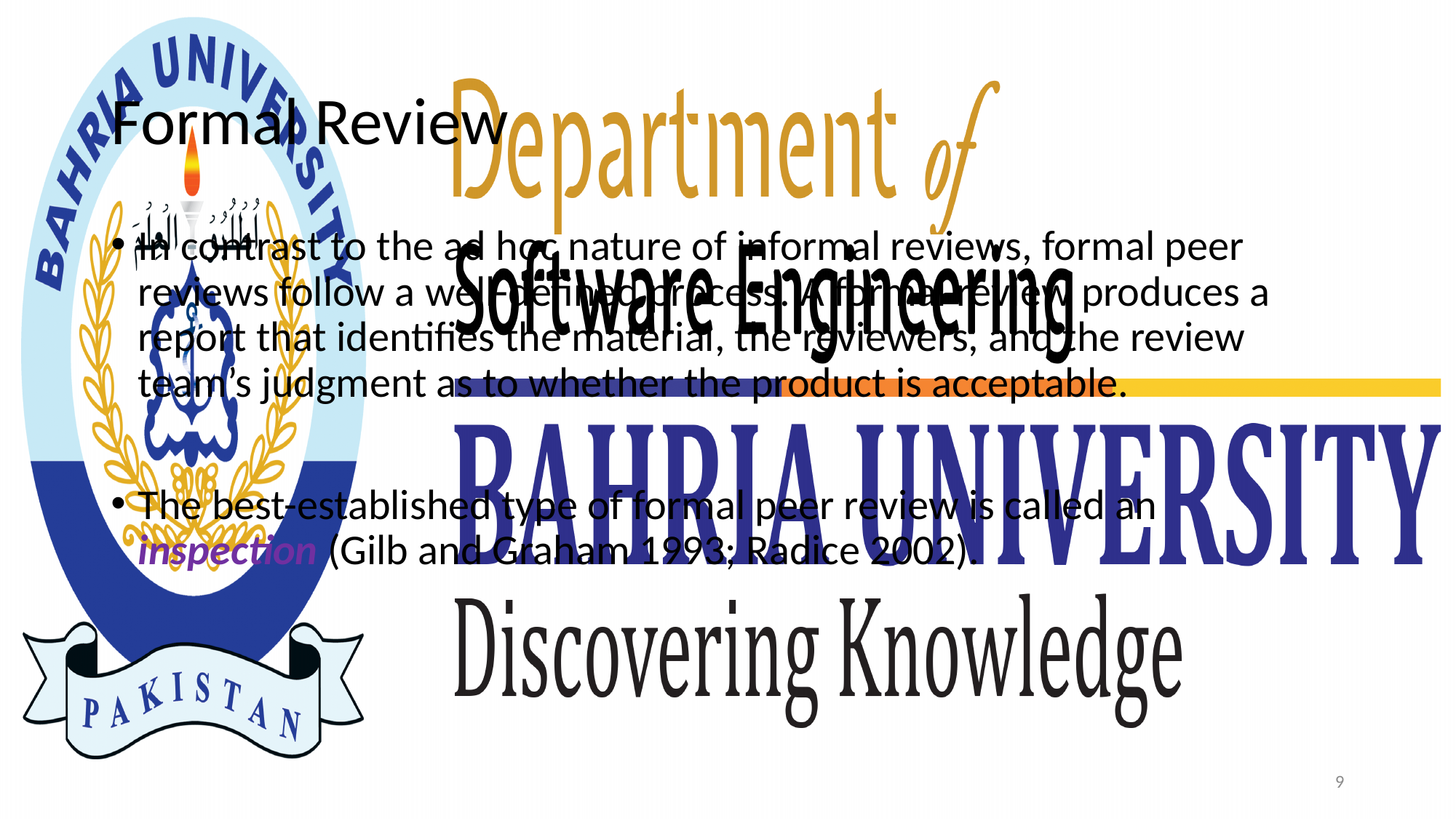

# Formal Review
In contrast to the ad hoc nature of informal reviews, formal peer reviews follow a well-defined process. A formal review produces a report that identifies the material, the reviewers, and the review team’s judgment as to whether the product is acceptable.

The best-established type of formal peer review is called an inspection (Gilb and Graham 1993; Radice 2002).

9